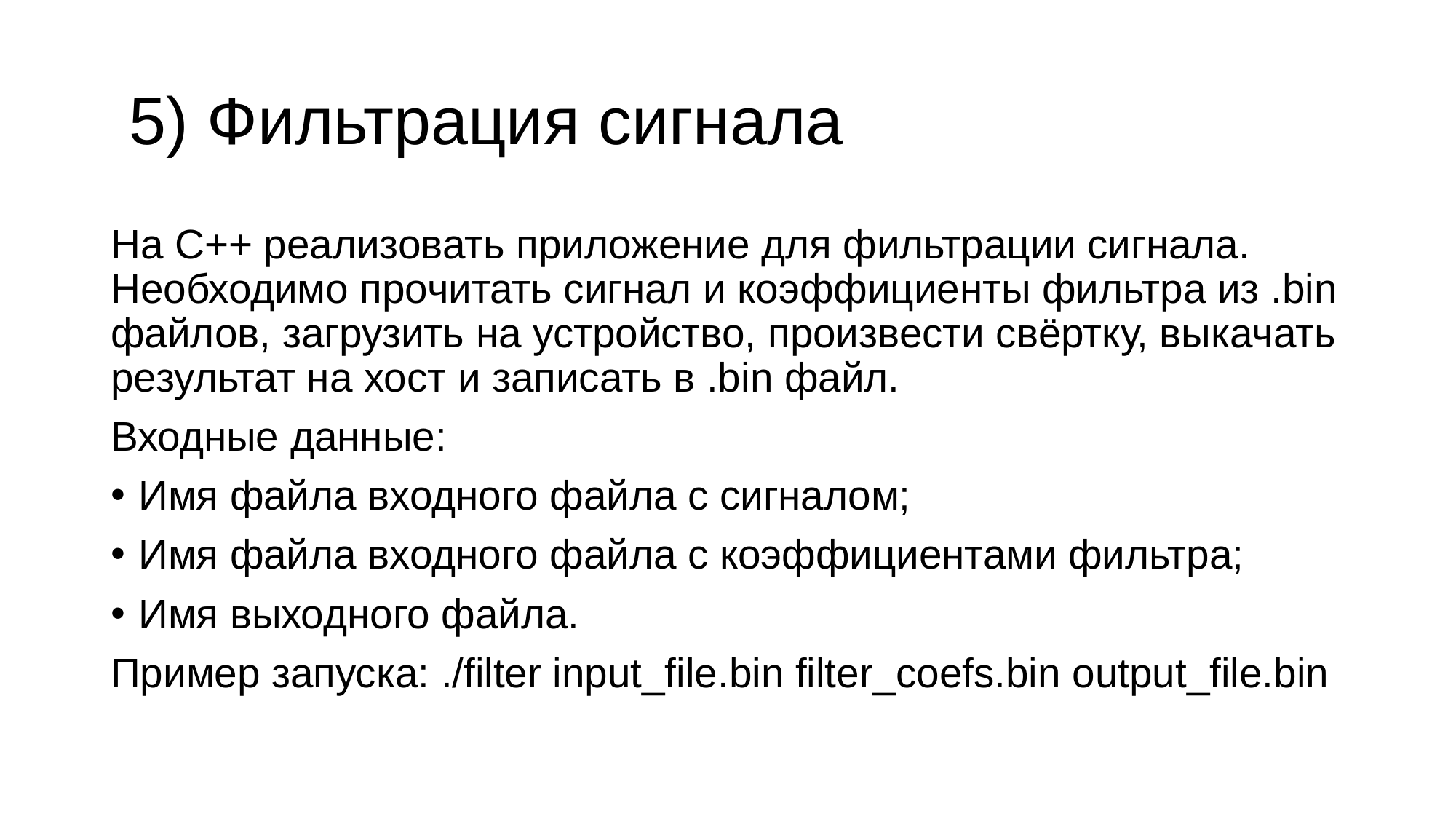

# 5) Фильтрация сигнала
На С++ реализовать приложение для фильтрации сигнала. Необходимо прочитать сигнал и коэффициенты фильтра из .bin файлов, загрузить на устройство, произвести свёртку, выкачать результат на хост и записать в .bin файл.
Входные данные:
Имя файла входного файла с сигналом;
Имя файла входного файла с коэффициентами фильтра;
Имя выходного файла.
Пример запуска: ./filter input_file.bin filter_coefs.bin output_file.bin